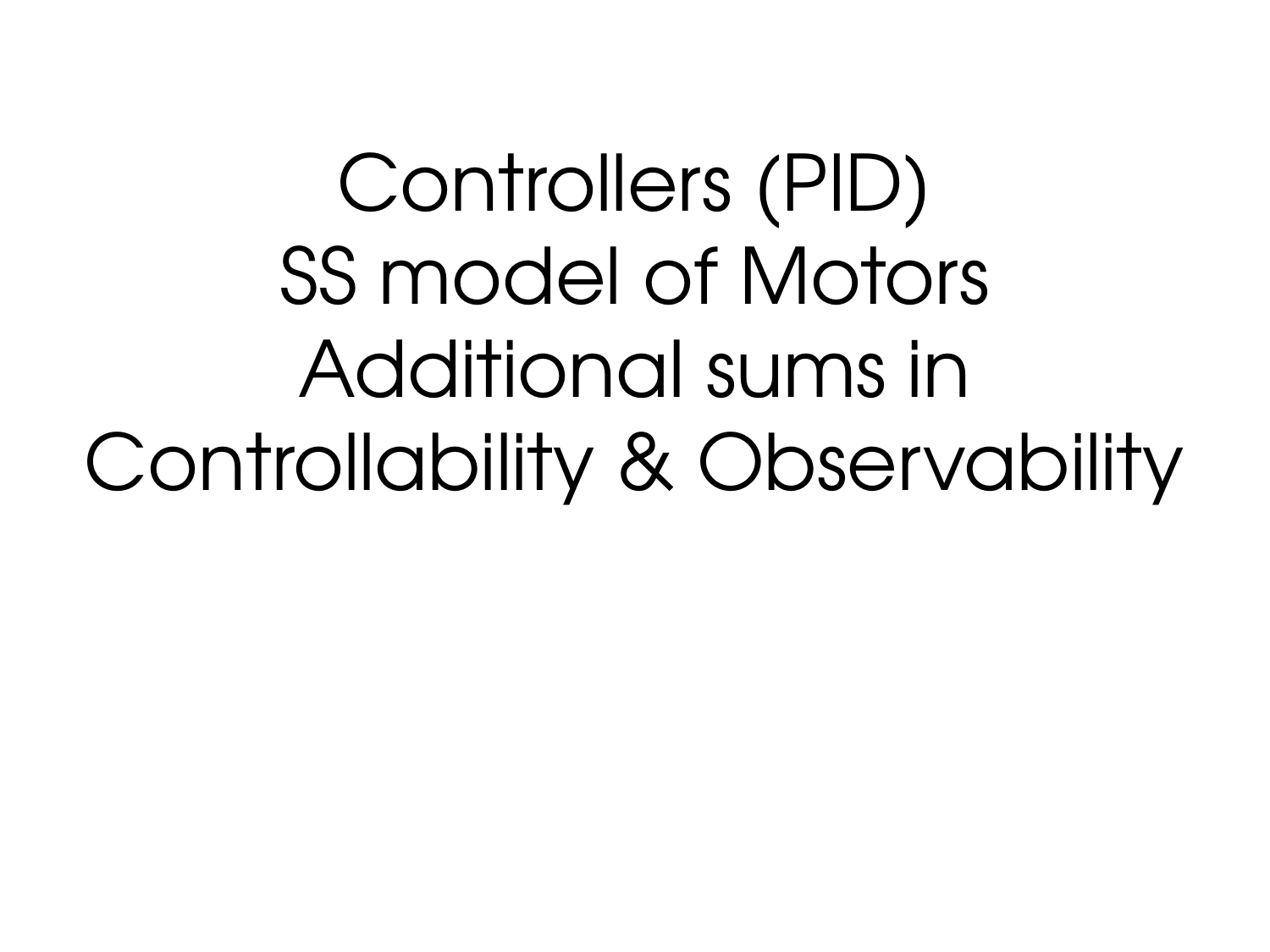

# Controllers (PID) SS model of Motors Additional sums in Controllability & Observability